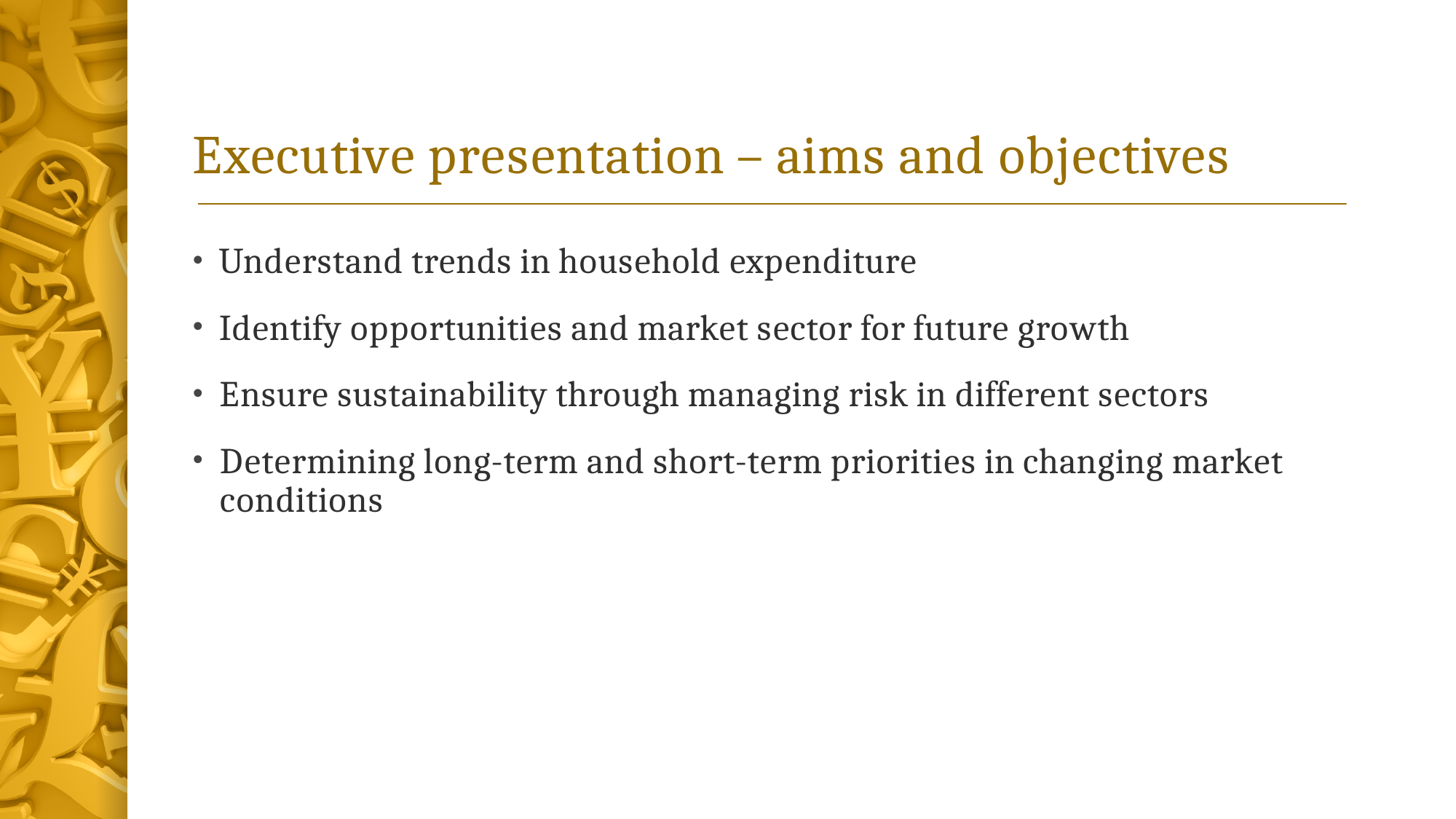

# Executive presentation – aims and objectives
Understand trends in household expenditure
Identify opportunities and market sector for future growth
Ensure sustainability through managing risk in different sectors
Determining long-term and short-term priorities in changing market conditions